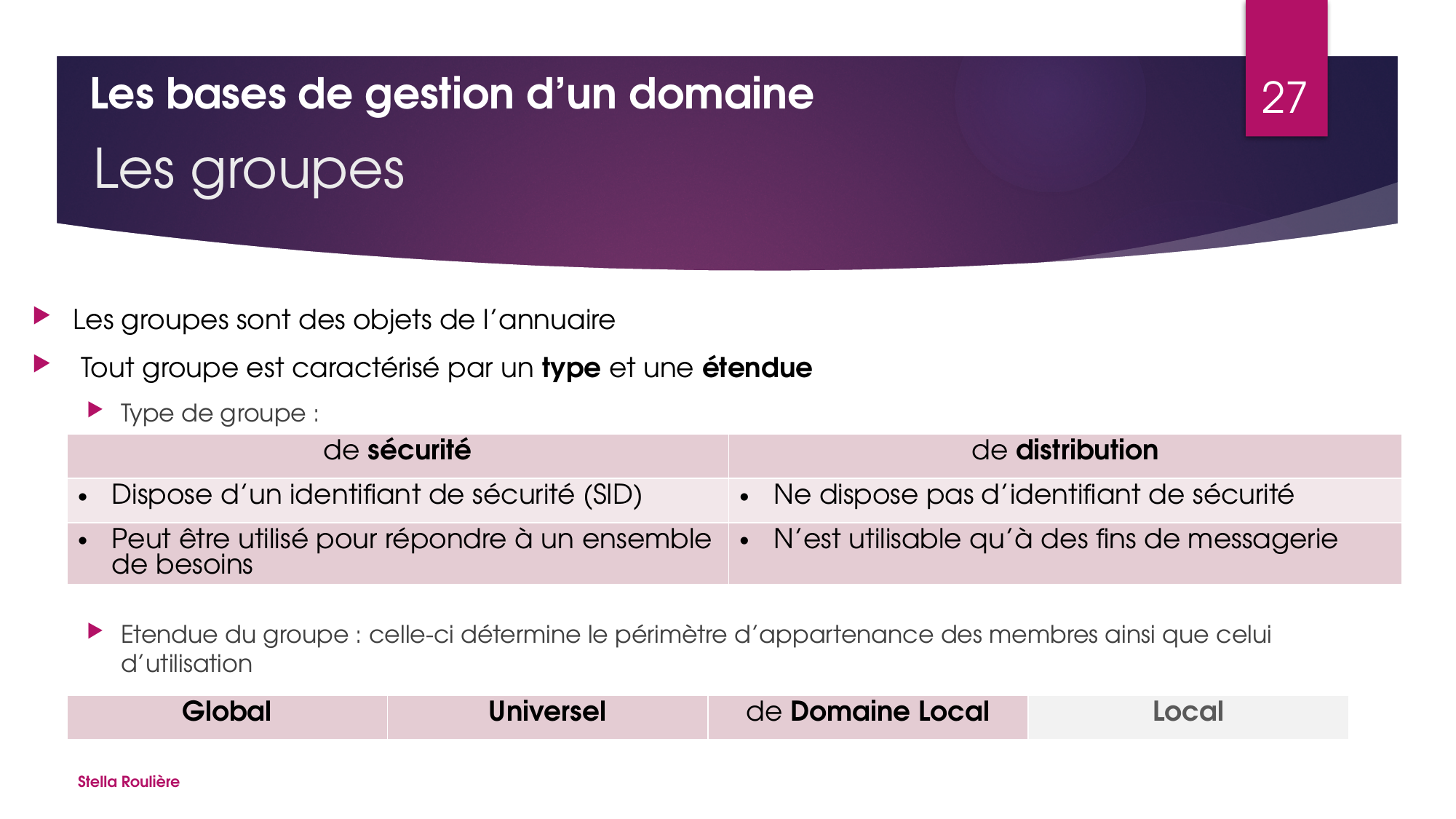

27
Les bases de gestion d’un domaine
# Les groupes
Les groupes sont des objets de l’annuaire
 Tout groupe est caractérisé par un type et une étendue
Type de groupe :

Etendue du groupe : celle-ci détermine le périmètre d’appartenance des membres ainsi que celui d’utilisation

| de sécurité | de distribution |
| --- | --- |
| Dispose d’un identifiant de sécurité (SID) | Ne dispose pas d’identifiant de sécurité |
| Peut être utilisé pour répondre à un ensemble de besoins | N’est utilisable qu’à des fins de messagerie |
| Global | Universel | de Domaine Local | Local |
| --- | --- | --- | --- |
Stella Roulière